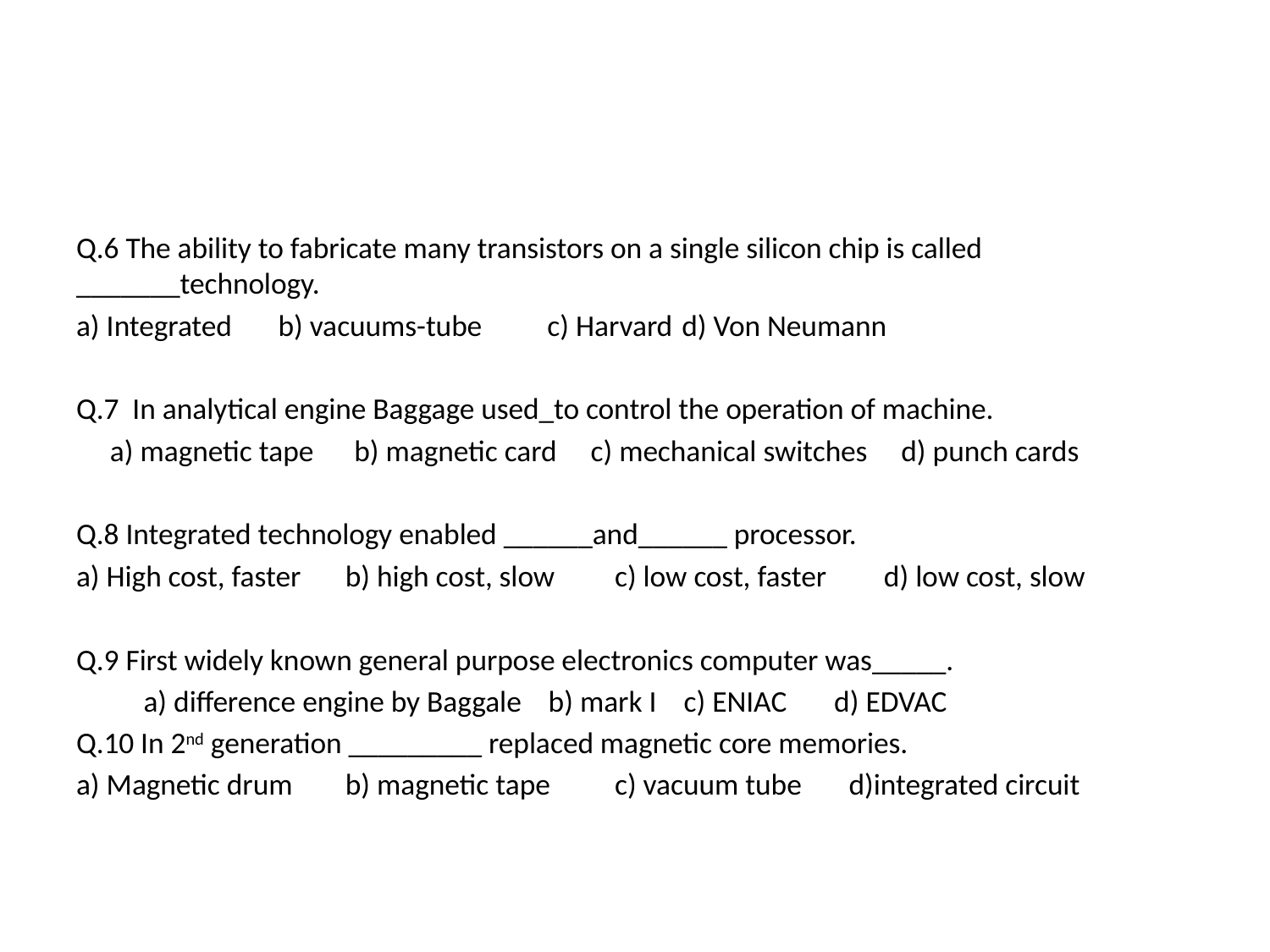

#
Q.6 The ability to fabricate many transistors on a single silicon chip is called _______technology.
a) Integrated		b) vacuums-tube	c) Harvard		d) Von Neumann

Q.7  In analytical engine Baggage used_to control the operation of machine.
     a) magnetic tape      b) magnetic card     c) mechanical switches     d) punch cards

Q.8 Integrated technology enabled ______and______ processor.
a) High cost, faster	b) high cost, slow	c) low cost, faster	d) low cost, slow

Q.9 First widely known general purpose electronics computer was_____.
      	a) difference engine by Baggale    b) mark I    c) ENIAC       d) EDVAC
Q.10 In 2nd generation _________ replaced magnetic core memories.
a) Magnetic drum	b) magnetic tape	c) vacuum tube       d)integrated circuit